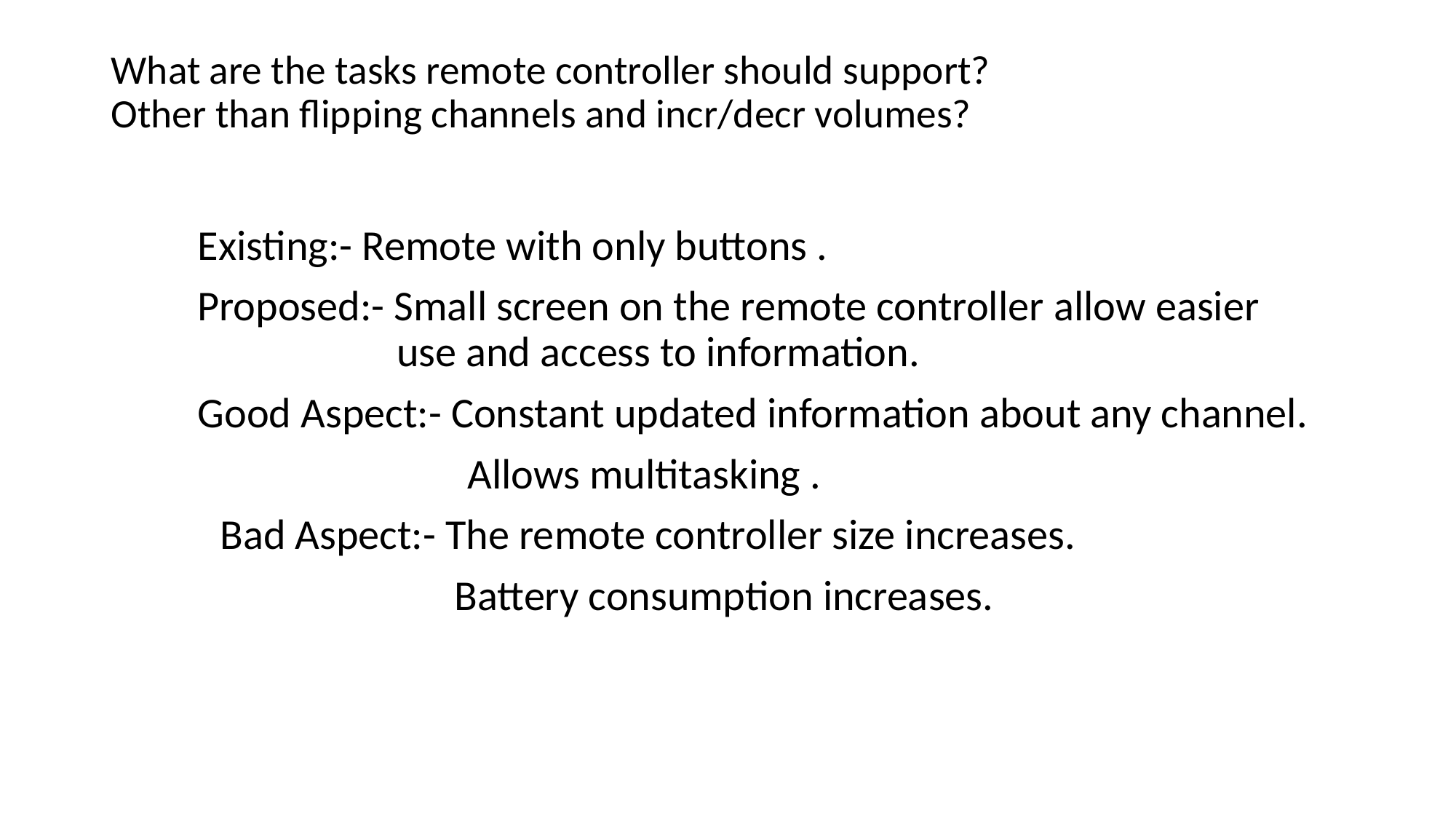

# What are the tasks remote controller should support? Other than flipping channels and incr/decr volumes?
         Existing:- Remote with only buttons .
         Proposed:- Small screen on the remote controller allow easier 			       use and access to information.
         Good Aspect:- Constant updated information about any channel.
			   Allows multitasking .
	Bad Aspect:- The remote controller size increases.
		             Battery consumption increases.